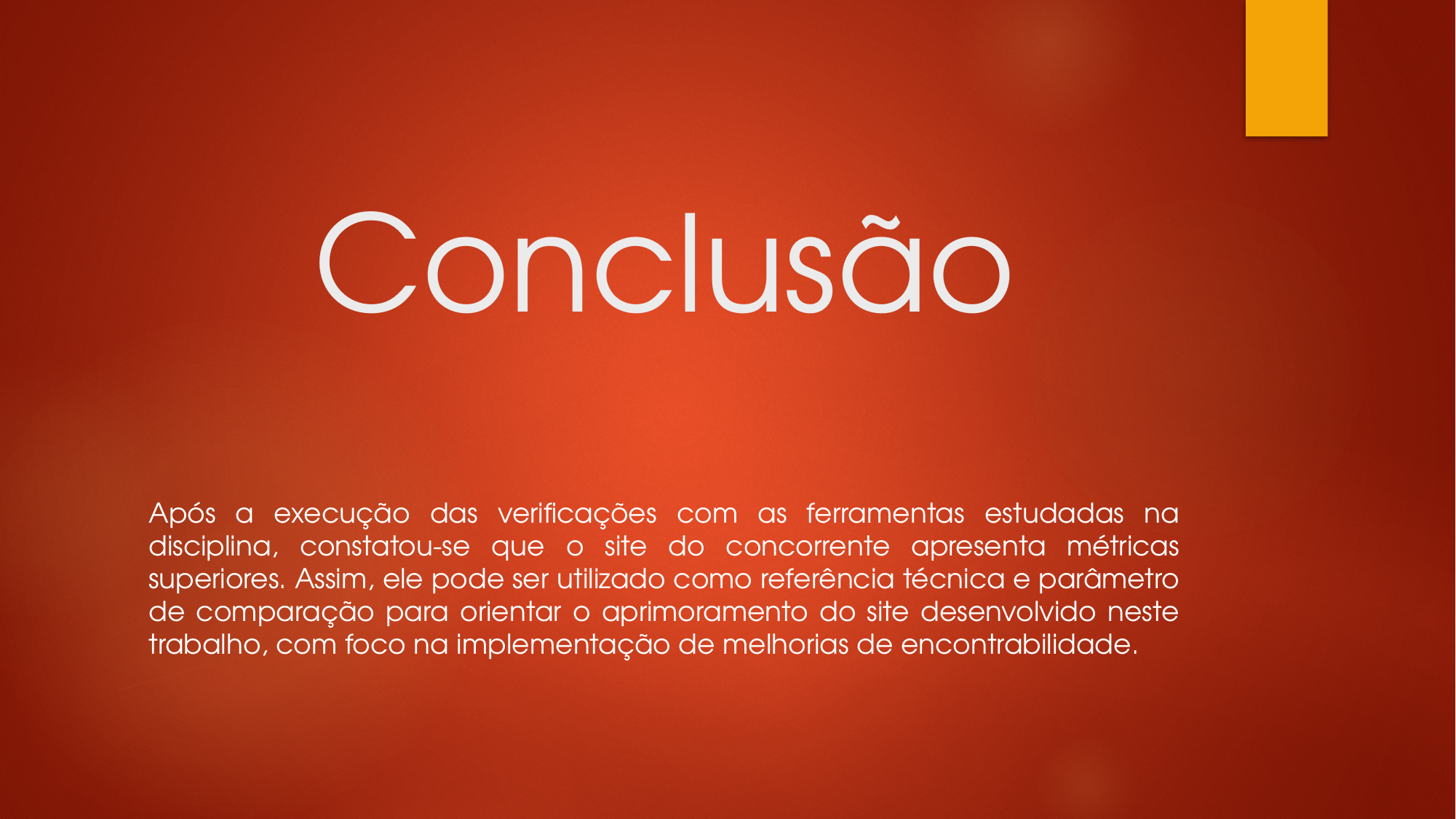

# Conclusão
Após a execução das verificações com as ferramentas estudadas na disciplina, constatou-se que o site do concorrente apresenta métricas superiores. Assim, ele pode ser utilizado como referência técnica e parâmetro de comparação para orientar o aprimoramento do site desenvolvido neste trabalho, com foco na implementação de melhorias de encontrabilidade.